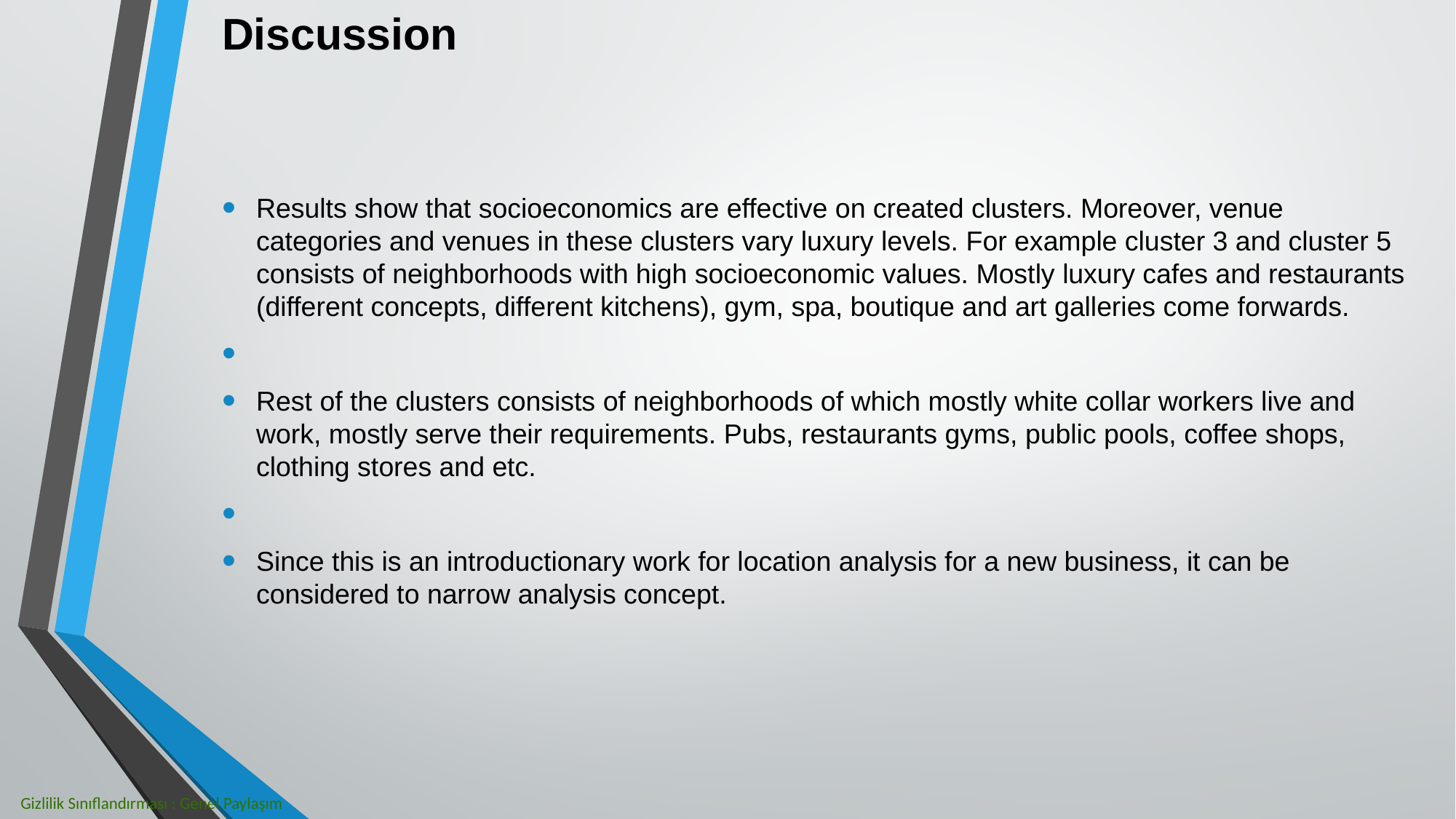

# Discussion

Results show that socioeconomics are effective on created clusters. Moreover, venue categories and venues in these clusters vary luxury levels. For example cluster 3 and cluster 5 consists of neighborhoods with high socioeconomic values. Mostly luxury cafes and restaurants (different concepts, different kitchens), gym, spa, boutique and art galleries come forwards.

Rest of the clusters consists of neighborhoods of which mostly white collar workers live and work, mostly serve their requirements. Pubs, restaurants gyms, public pools, coffee shops, clothing stores and etc.

Since this is an introductionary work for location analysis for a new business, it can be considered to narrow analysis concept.